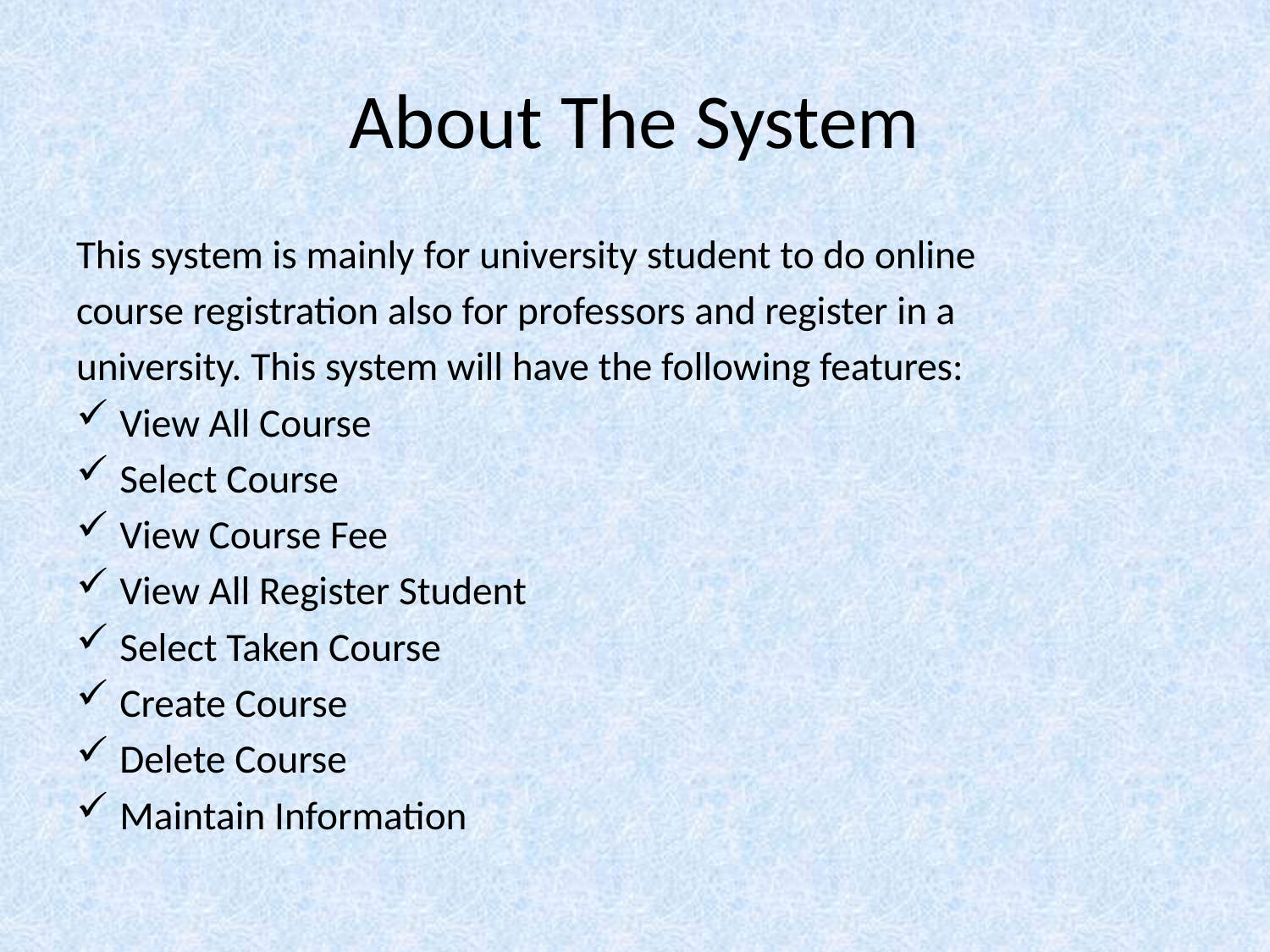

# About The System
This system is mainly for university student to do online
course registration also for professors and register in a
university. This system will have the following features:
View All Course
Select Course
View Course Fee
View All Register Student
Select Taken Course
Create Course
Delete Course
Maintain Information